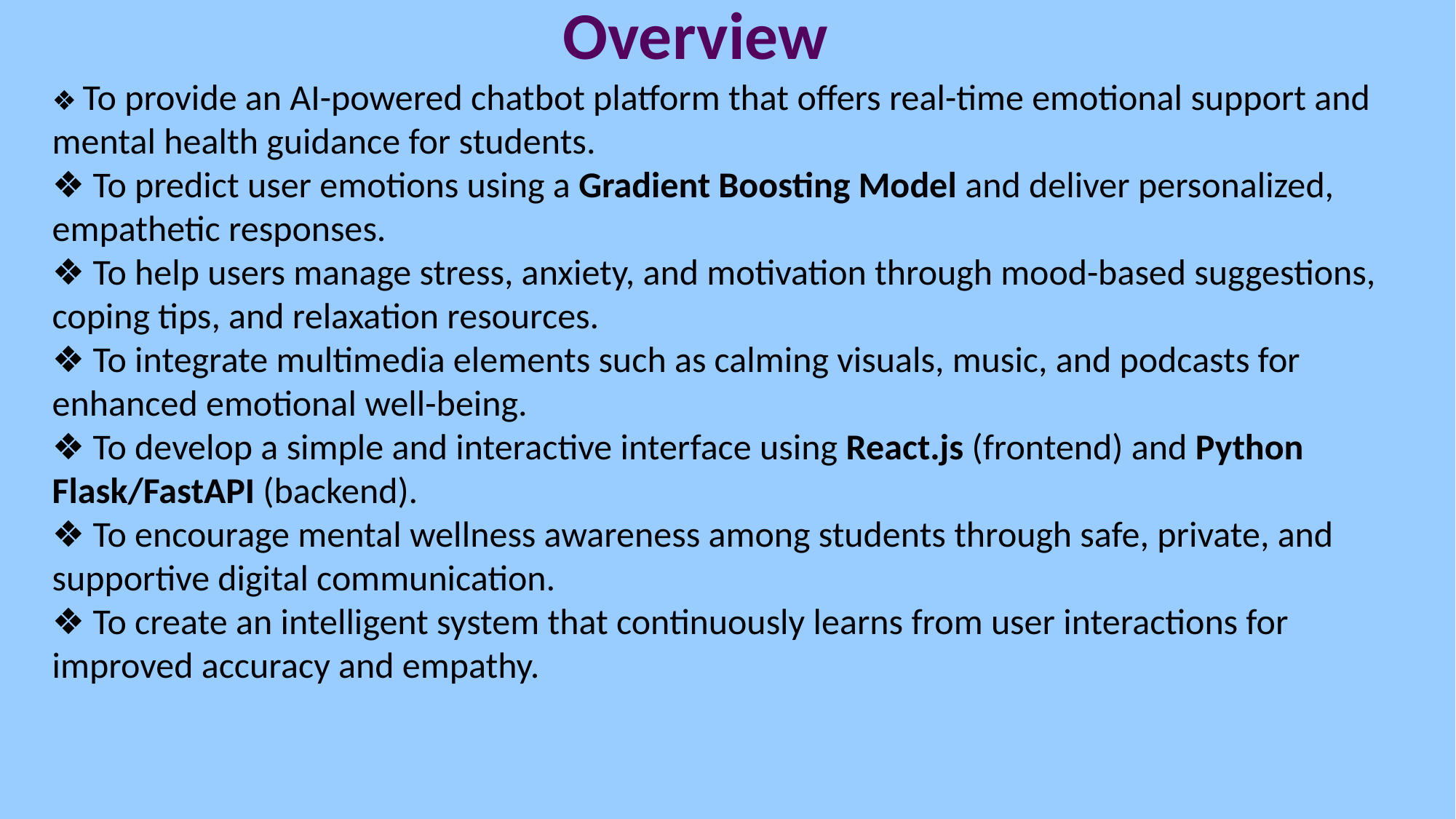

# Overview
❖ To provide an AI-powered chatbot platform that offers real-time emotional support and mental health guidance for students.
❖ To predict user emotions using a Gradient Boosting Model and deliver personalized, empathetic responses.
❖ To help users manage stress, anxiety, and motivation through mood-based suggestions, coping tips, and relaxation resources.
❖ To integrate multimedia elements such as calming visuals, music, and podcasts for enhanced emotional well-being.
❖ To develop a simple and interactive interface using React.js (frontend) and Python Flask/FastAPI (backend).
❖ To encourage mental wellness awareness among students through safe, private, and supportive digital communication.
❖ To create an intelligent system that continuously learns from user interactions for improved accuracy and empathy.